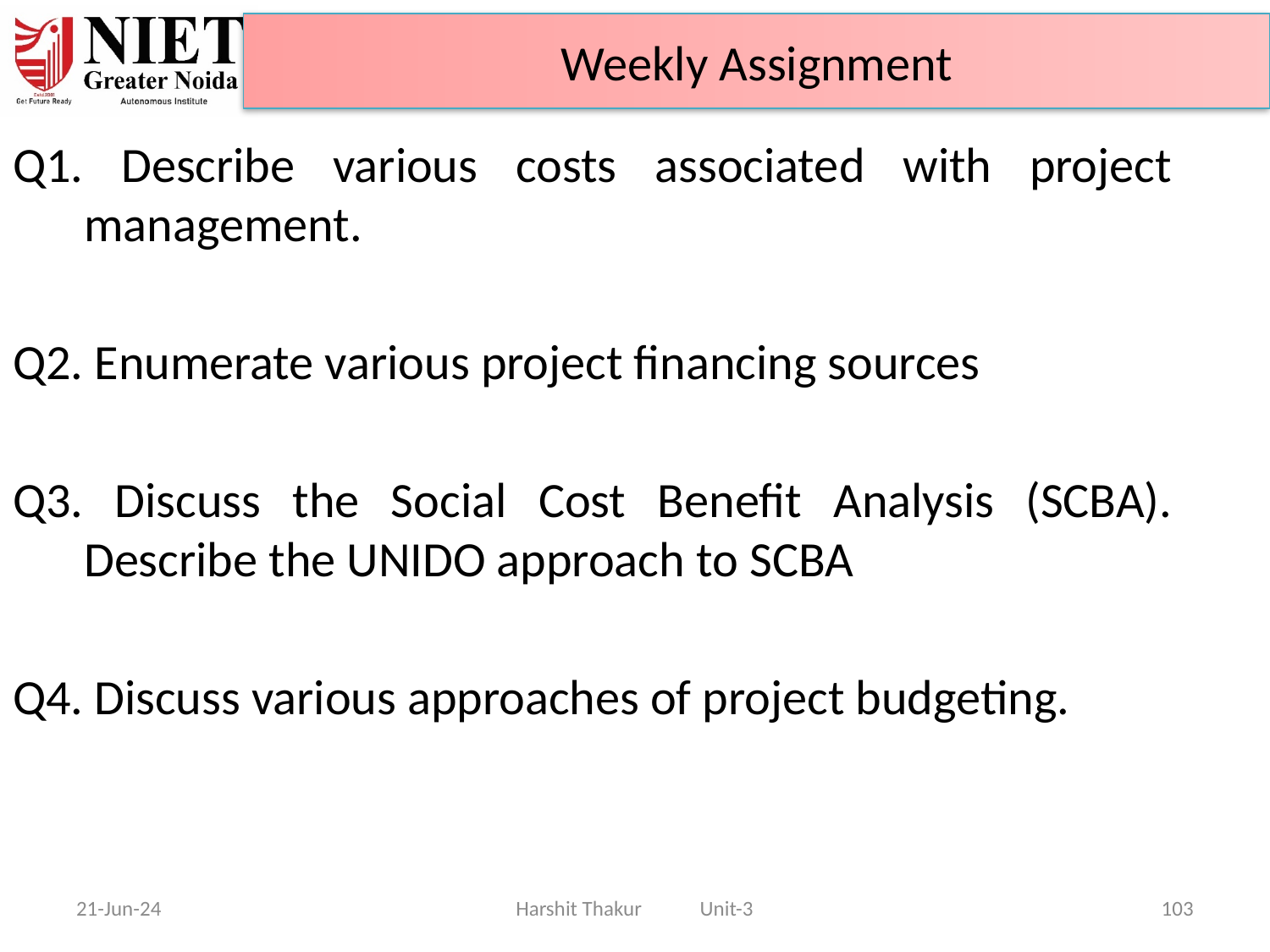

Weekly Assignment
Q1. Describe various costs associated with project management.

Q2. Enumerate various project financing sources

Q3. Discuss the Social Cost Benefit Analysis (SCBA). Describe the UNIDO approach to SCBA

Q4. Discuss various approaches of project budgeting.
21-Jun-24
Harshit Thakur            Unit-3
103